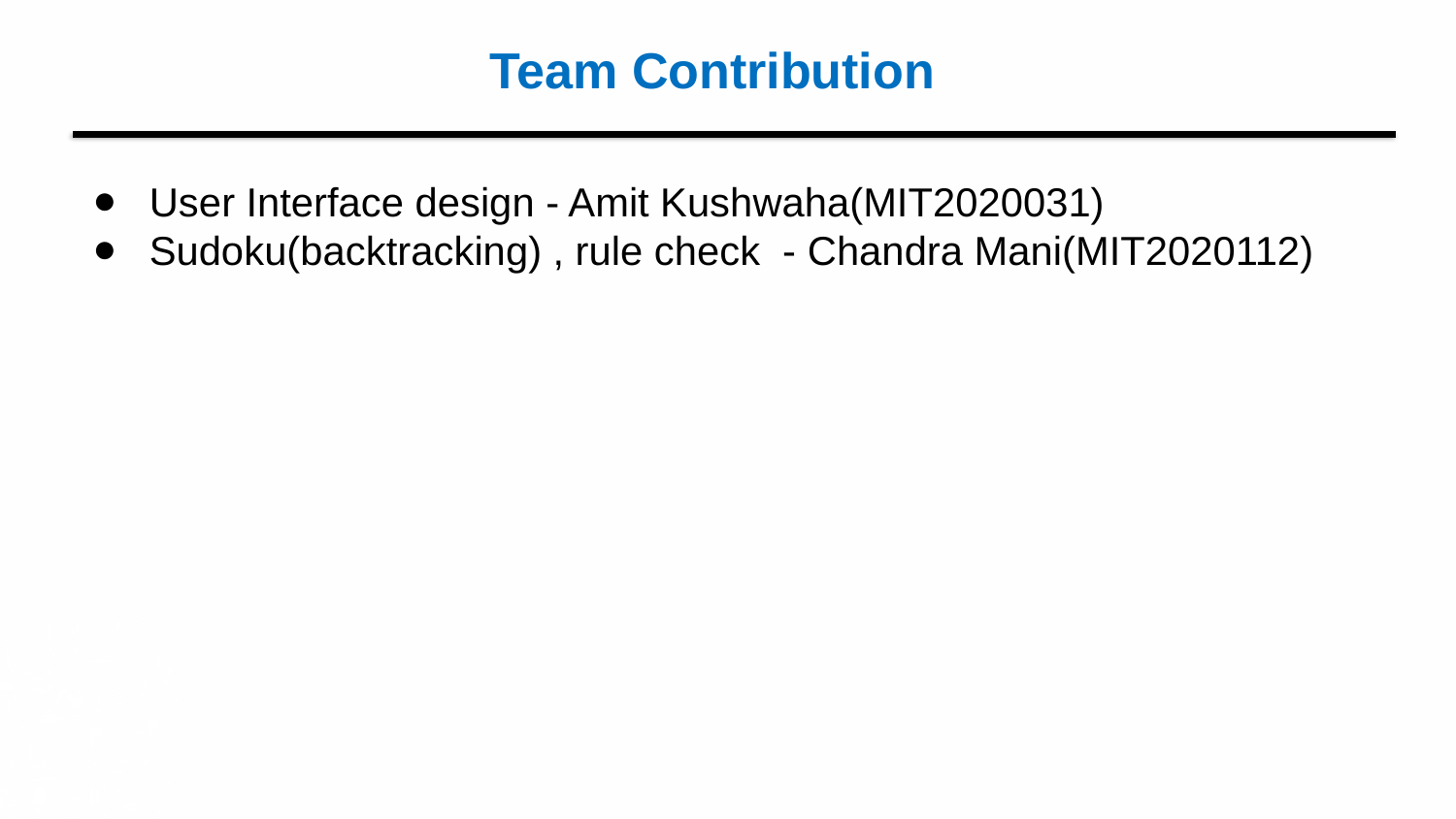

# Team Contribution

User Interface design - Amit Kushwaha(MIT2020031)
Sudoku(backtracking) , rule check  - Chandra Mani(MIT2020112)